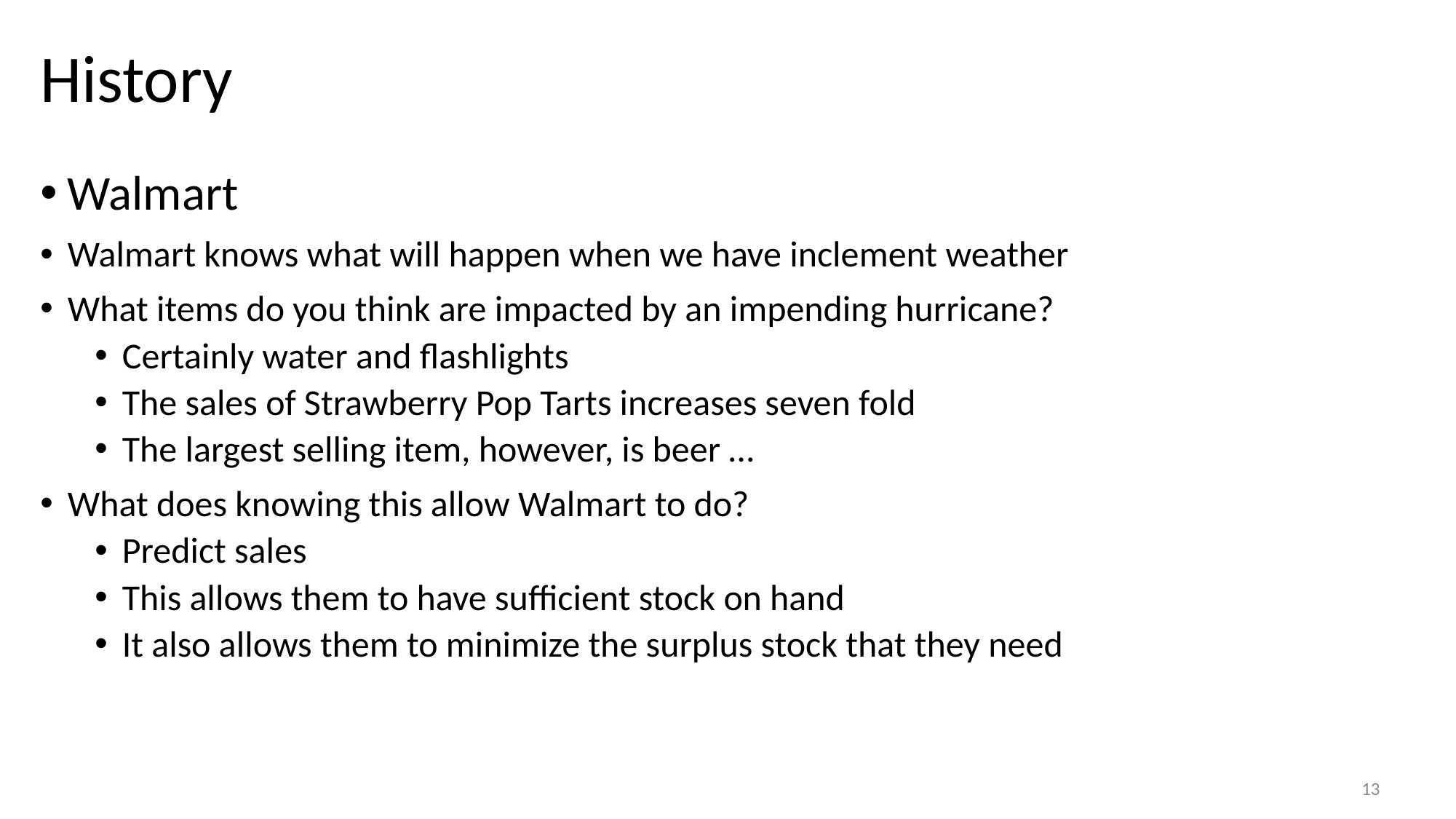

# History
Walmart
Walmart knows what will happen when we have inclement weather
What items do you think are impacted by an impending hurricane?
Certainly water and flashlights
The sales of Strawberry Pop Tarts increases seven fold
The largest selling item, however, is beer …
What does knowing this allow Walmart to do?
Predict sales
This allows them to have sufficient stock on hand
It also allows them to minimize the surplus stock that they need